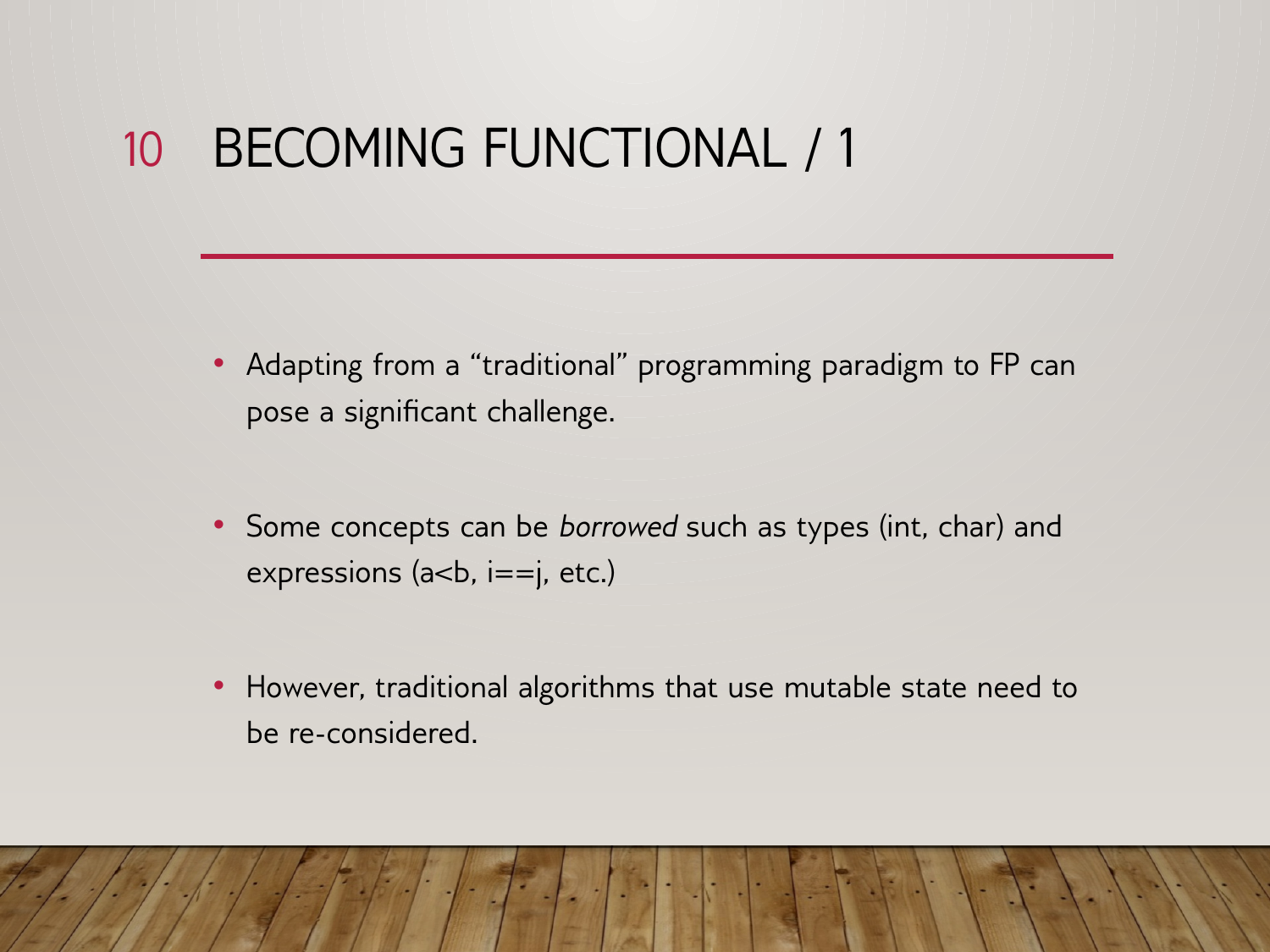

10
# Becoming Functional / 1

Adapting from a “traditional” programming paradigm to FP can pose a significant challenge.

Some concepts can be borrowed such as types (int, char) and expressions (a<b, i==j, etc.)

However, traditional algorithms that use mutable state need to be re-considered.